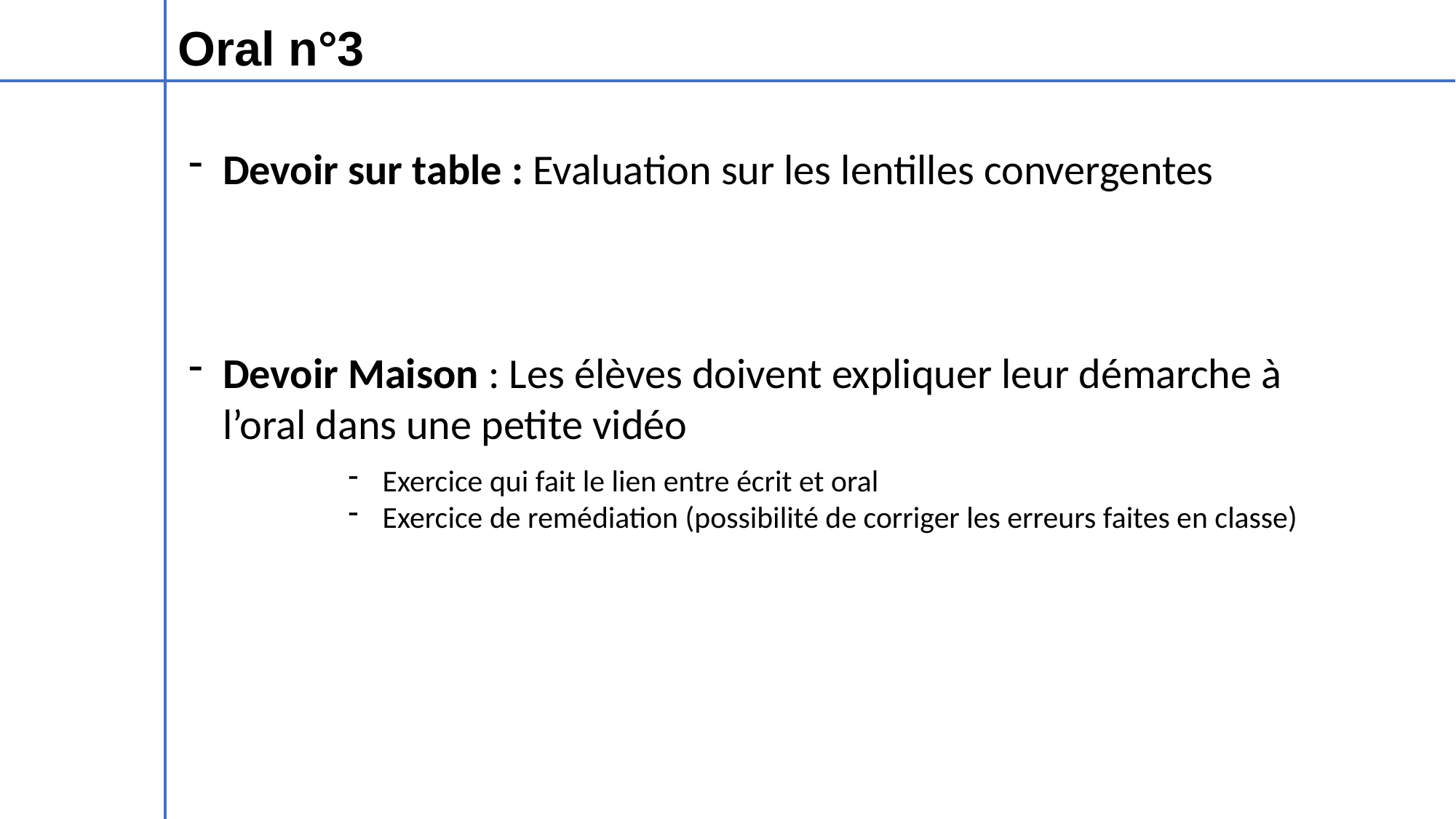

Oral n°3
Devoir sur table : Evaluation sur les lentilles convergentes

Devoir Maison : Les élèves doivent expliquer leur démarche à l’oral dans une petite vidéo
Exercice qui fait le lien entre écrit et oral
Exercice de remédiation (possibilité de corriger les erreurs faites en classe)